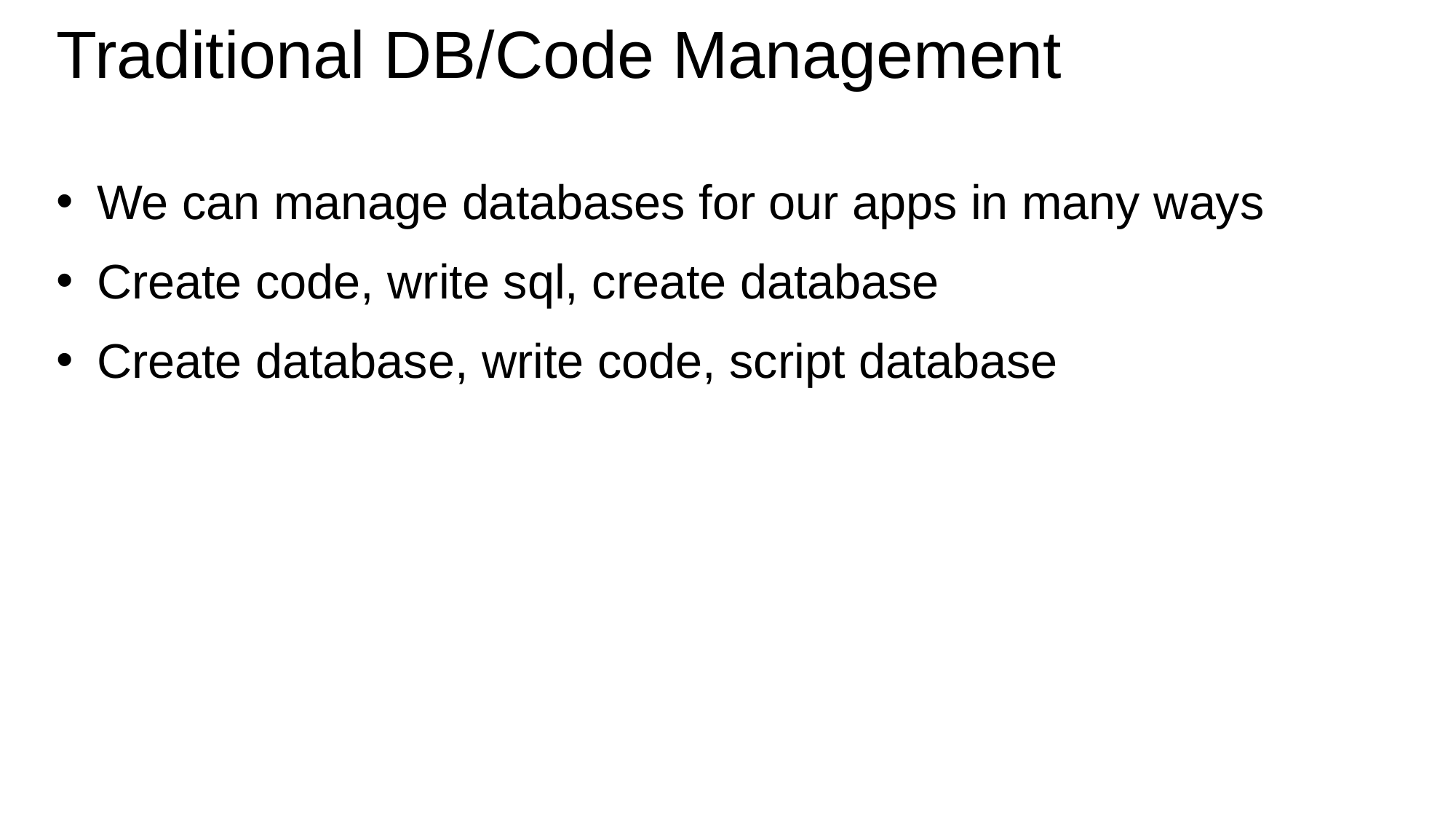

# Traditional DB/Code Management
We can manage databases for our apps in many ways
Create code, write sql, create database
Create database, write code, script database